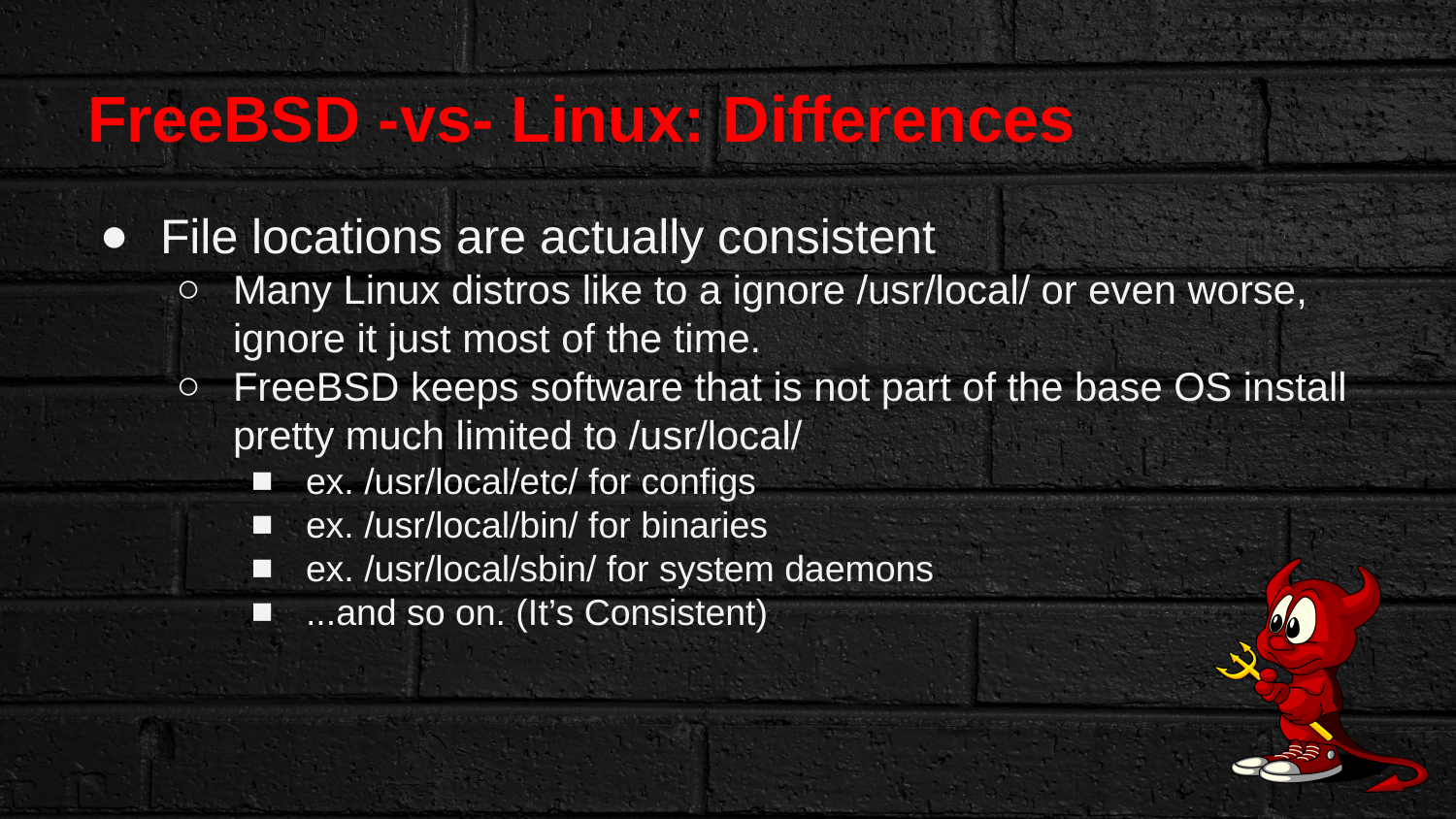

# FreeBSD -vs- Linux: Differences
File locations are actually consistent
Many Linux distros like to a ignore /usr/local/ or even worse, ignore it just most of the time.
FreeBSD keeps software that is not part of the base OS install pretty much limited to /usr/local/
ex. /usr/local/etc/ for configs
ex. /usr/local/bin/ for binaries
ex. /usr/local/sbin/ for system daemons
...and so on. (It’s Consistent)